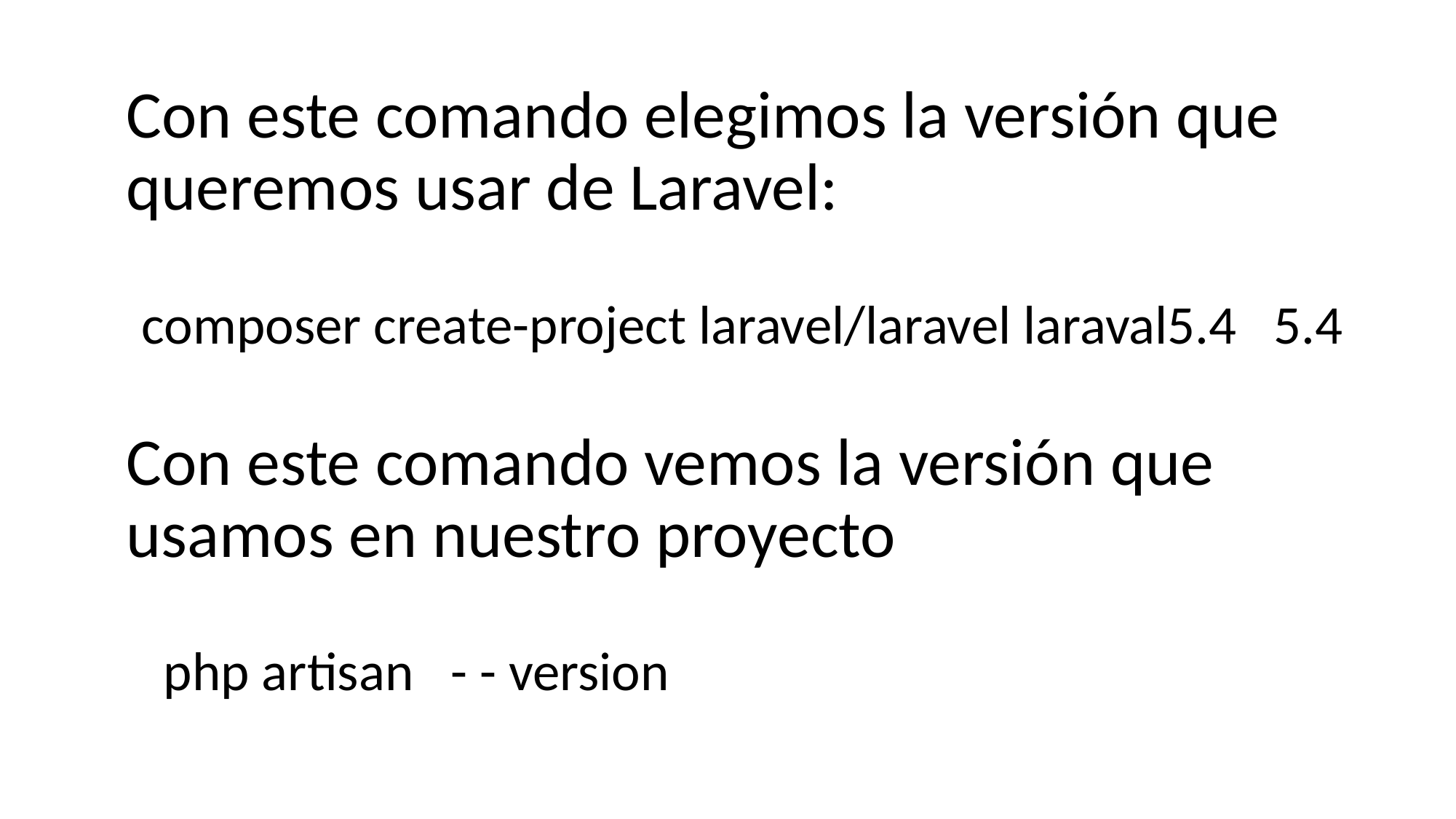

Con este comando elegimos la versión que queremos usar de Laravel:

composer create-project laravel/laravel laraval5.4   5.4

Con este comando vemos la versión que usamos en nuestro proyecto

   php artisan   - - version